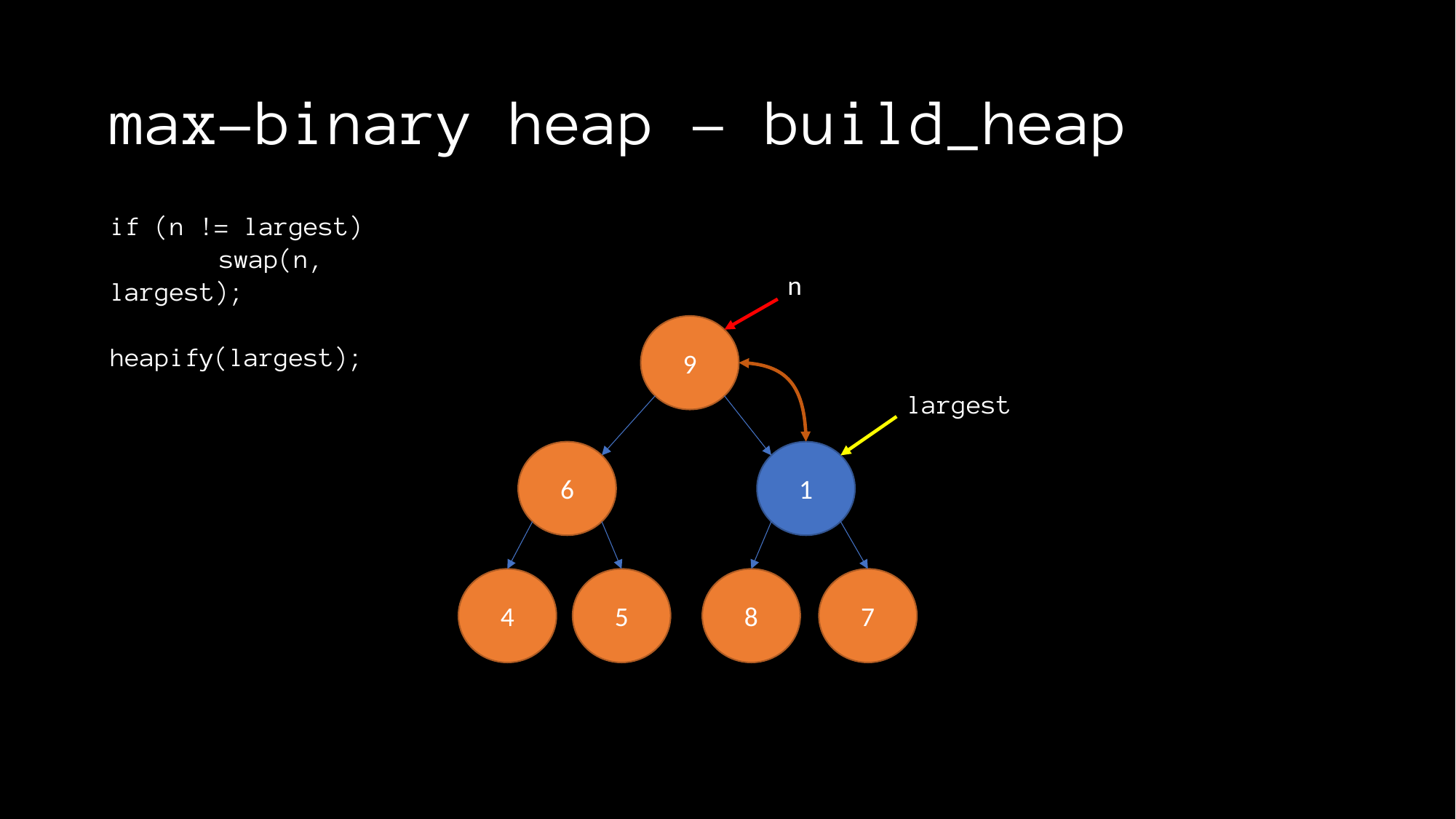

# max-binary heap – build_heap
if (n != largest)
	swap(n, largest);
	heapify(largest);
n
9
largest
6
1
4
7
8
5